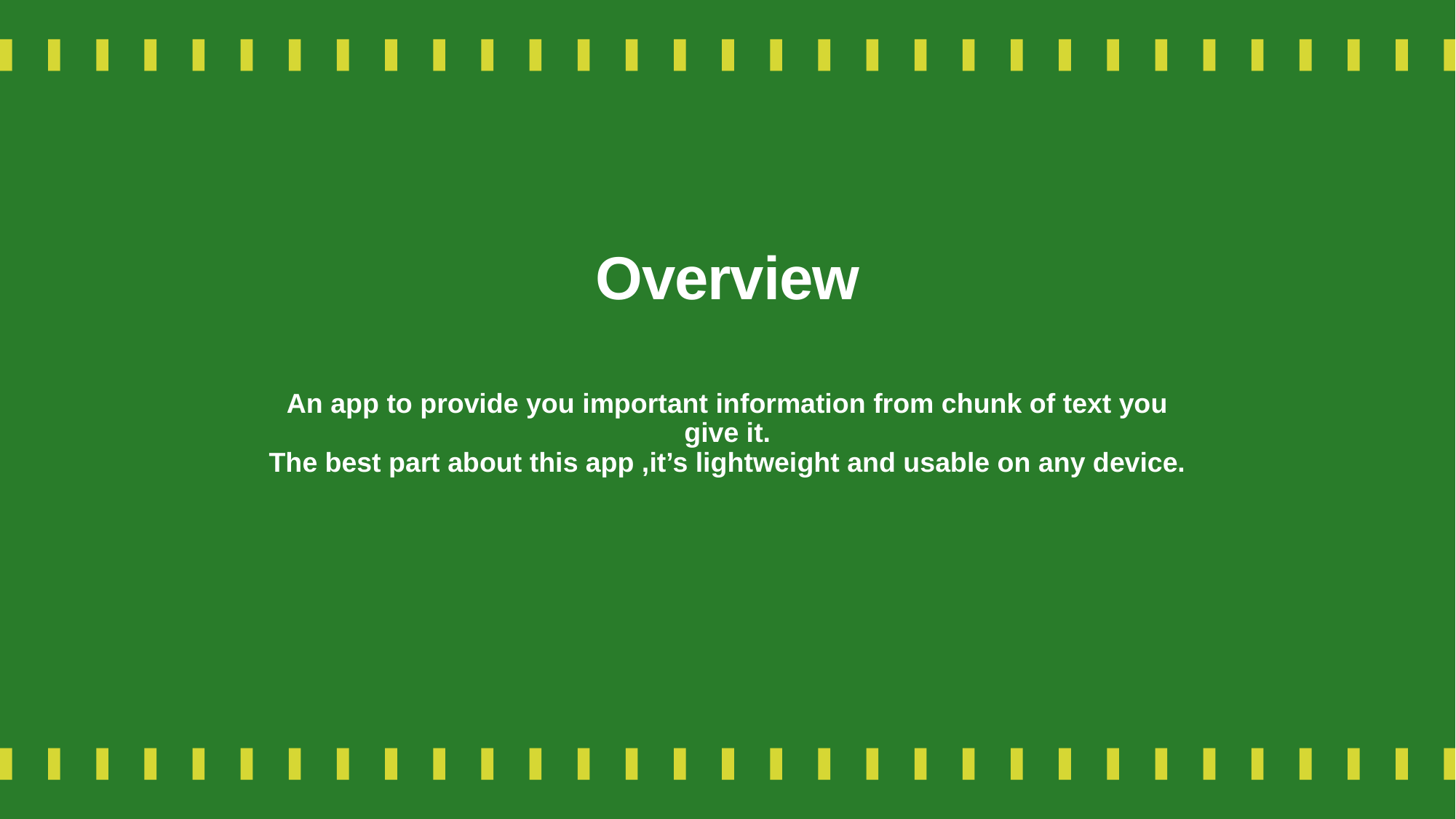

# Overview
An app to provide you important information from chunk of text you give it.
The best part about this app ,it’s lightweight and usable on any device.